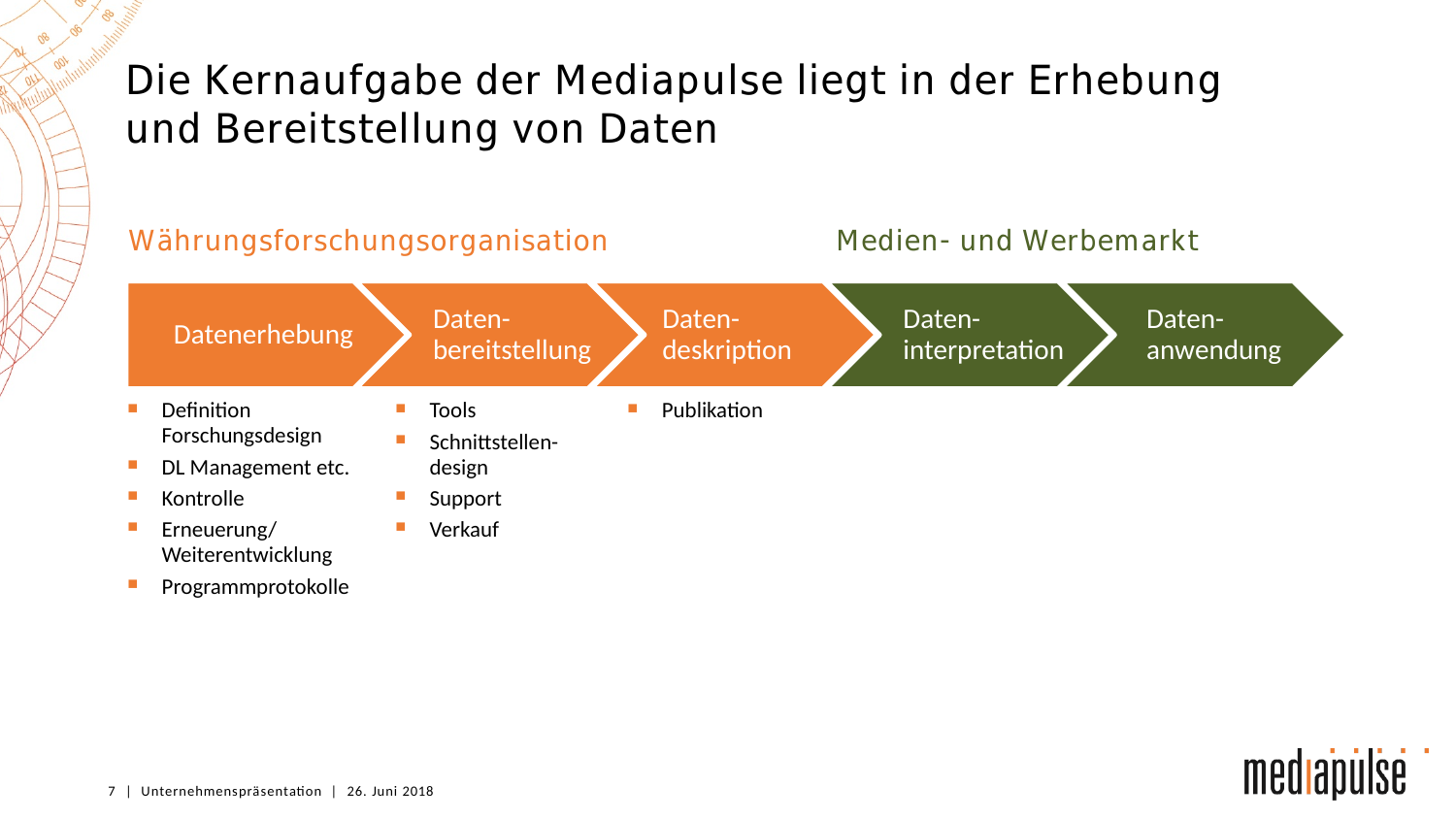

# Die Kernaufgabe der Mediapulse liegt in der Erhebung und Bereitstellung von Daten
Währungsforschungsorganisation
Medien- und Werbemarkt

Datenerhebung

Daten-
bereitstellung

Daten-
deskription

Daten-
interpretation

Daten-
anwendung
Definition Forschungsdesign
DL Management etc.
Kontrolle
Erneuerung/Weiterentwicklung
Programmprotokolle
Tools
Schnittstellen-
design
Support
Verkauf
Publikation